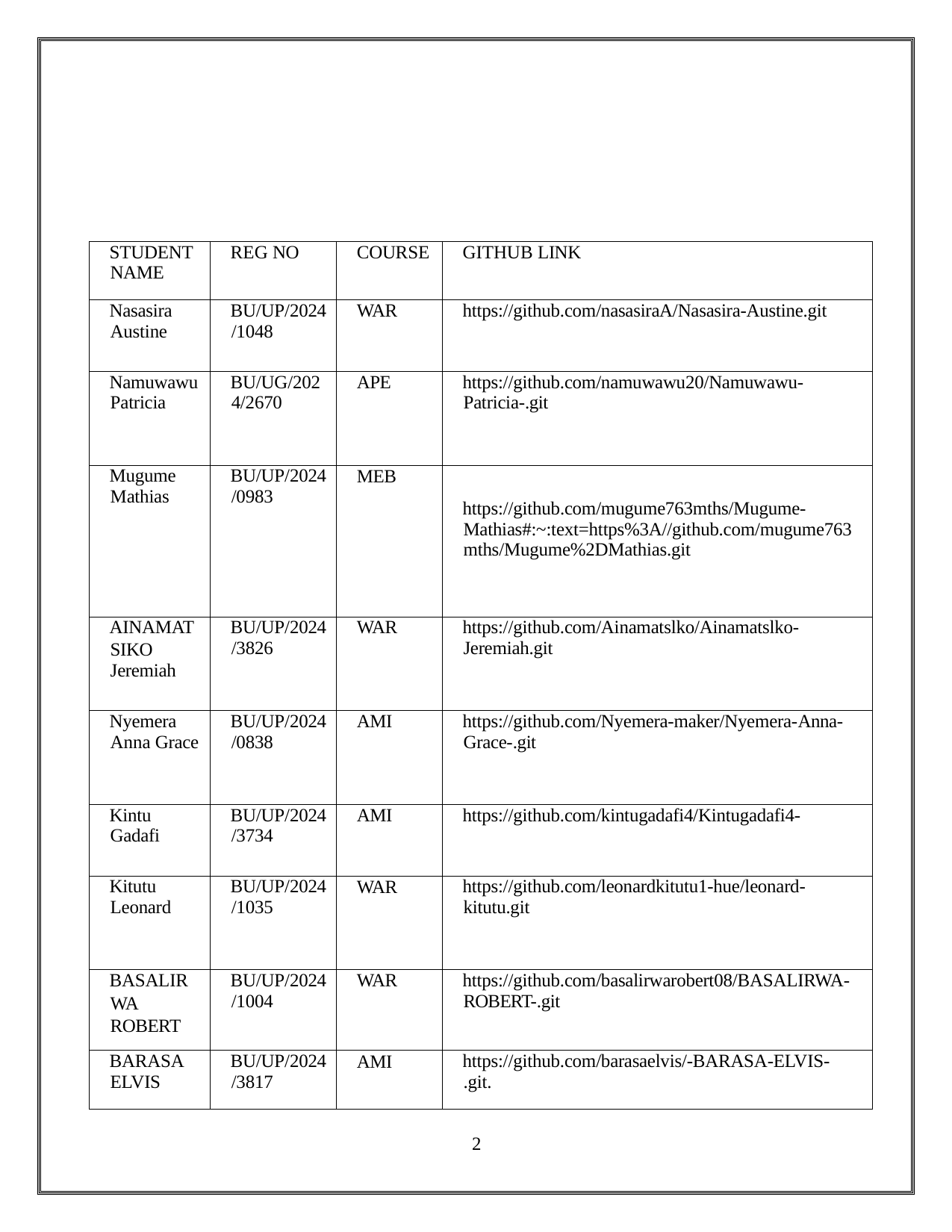

| STUDENT NAME | REG NO | COURSE | GITHUB LINK |
| --- | --- | --- | --- |
| Nasasira Austine | BU/UP/2024 /1048 | WAR | https://github.com/nasasiraA/Nasasira-Austine.git |
| Namuwawu Patricia | BU/UG/202 4/2670 | APE | https://github.com/namuwawu20/Namuwawu- Patricia-.git |
| Mugume Mathias | BU/UP/2024 /0983 | MEB | https://github.com/mugume763mths/Mugume- Mathias#:~:text=https%3A//github.com/mugume763 mths/Mugume%2DMathias.git |
| AINAMAT SIKO Jeremiah | BU/UP/2024 /3826 | WAR | https://github.com/Ainamatslko/Ainamatslko- Jeremiah.git |
| Nyemera Anna Grace | BU/UP/2024 /0838 | AMI | https://github.com/Nyemera-maker/Nyemera-Anna- Grace-.git |
| Kintu Gadafi | BU/UP/2024 /3734 | AMI | https://github.com/kintugadafi4/Kintugadafi4- |
| Kitutu Leonard | BU/UP/2024 /1035 | WAR | https://github.com/leonardkitutu1-hue/leonard- kitutu.git |
| BASALIR WA ROBERT | BU/UP/2024 /1004 | WAR | https://github.com/basalirwarobert08/BASALIRWA- ROBERT-.git |
| BARASA ELVIS | BU/UP/2024 /3817 | AMI | https://github.com/barasaelvis/-BARASA-ELVIS- .git. |
2